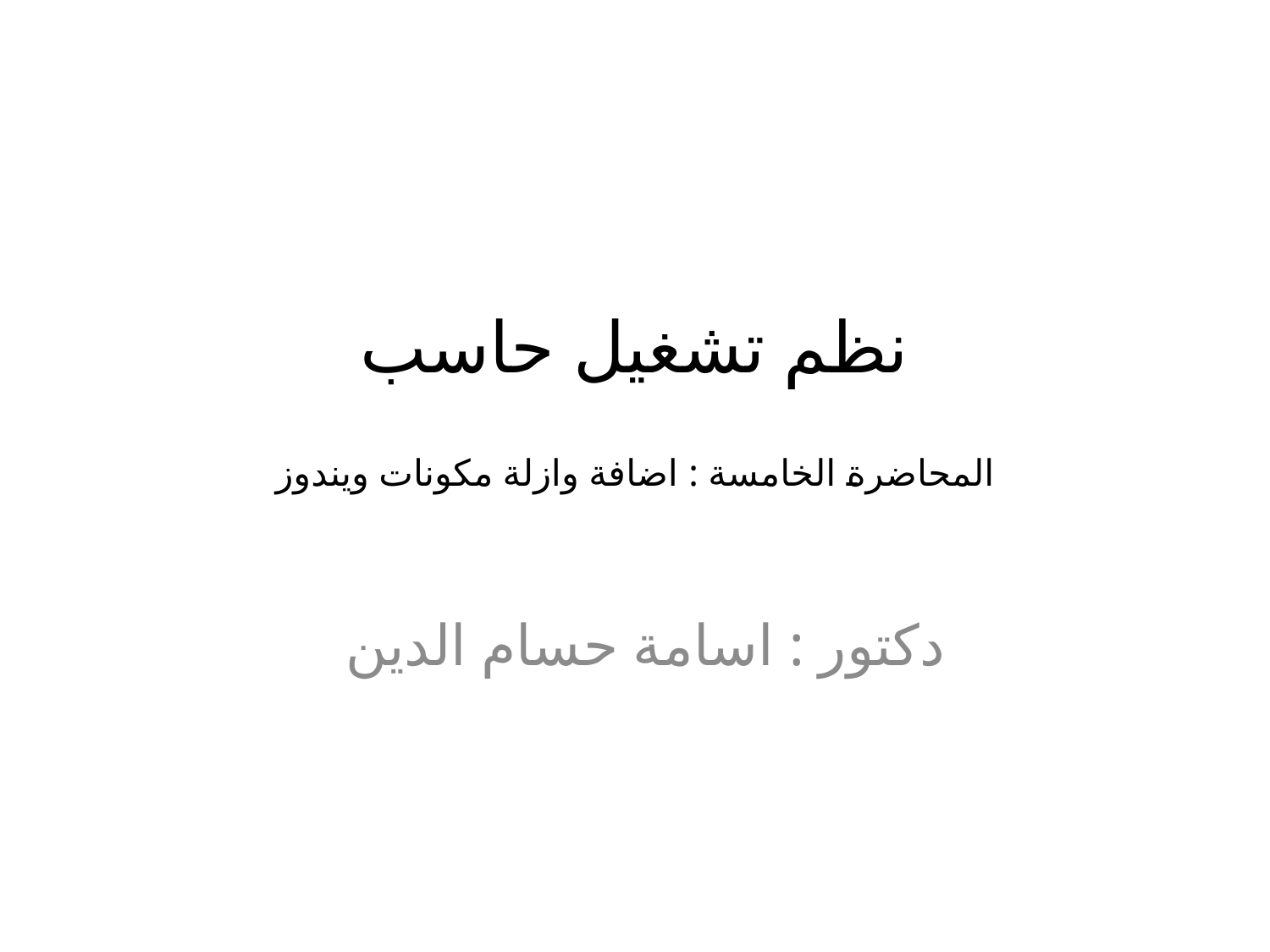

# نظم تشغيل حاسب المحاضرة الخامسة : اضافة وازلة مكونات ويندوز
دكتور : اسامة حسام الدين